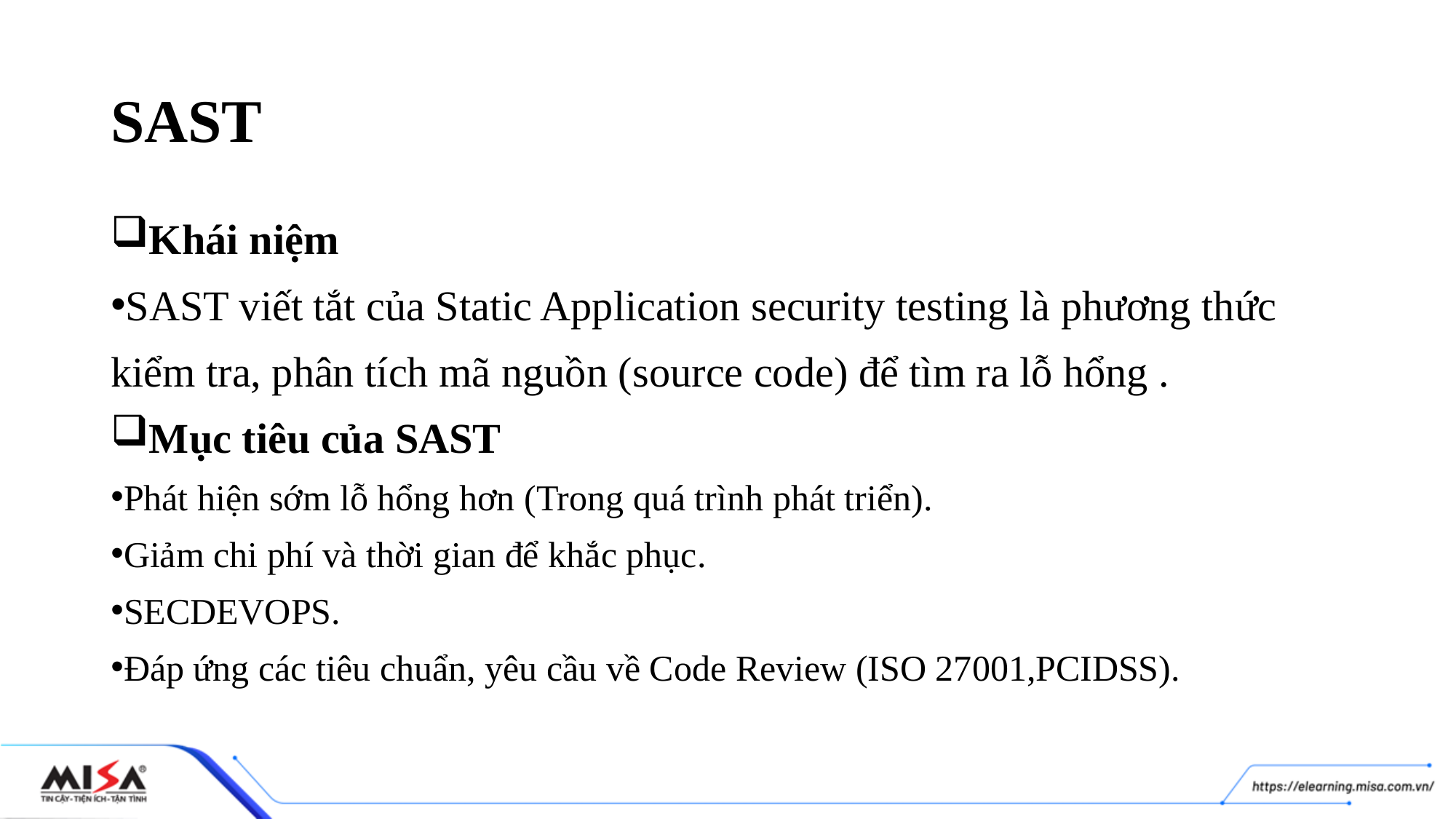

# SAST
Khái niệm
SAST viết tắt của Static Application security testing là phương thức kiểm tra, phân tích mã nguồn (source code) để tìm ra lỗ hổng .
Mục tiêu của SAST
Phát hiện sớm lỗ hổng hơn (Trong quá trình phát triển).
Giảm chi phí và thời gian để khắc phục.
SECDEVOPS.
Đáp ứng các tiêu chuẩn, yêu cầu về Code Review (ISO 27001,PCIDSS).